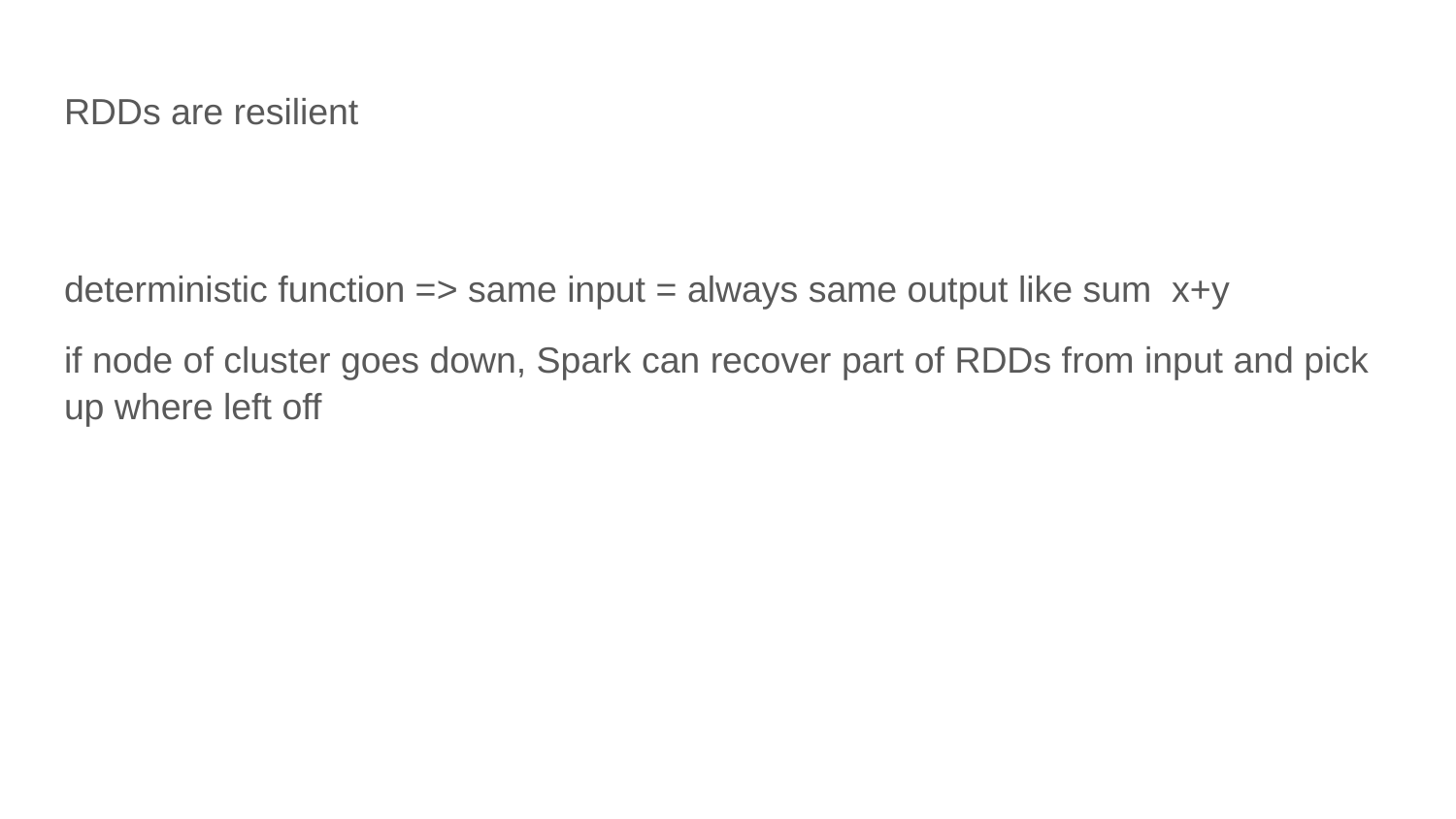

# RDDs are resilient

deterministic function => same input = always same output like sum  x+y
if node of cluster goes down, Spark can recover part of RDDs from input and pick up where left off